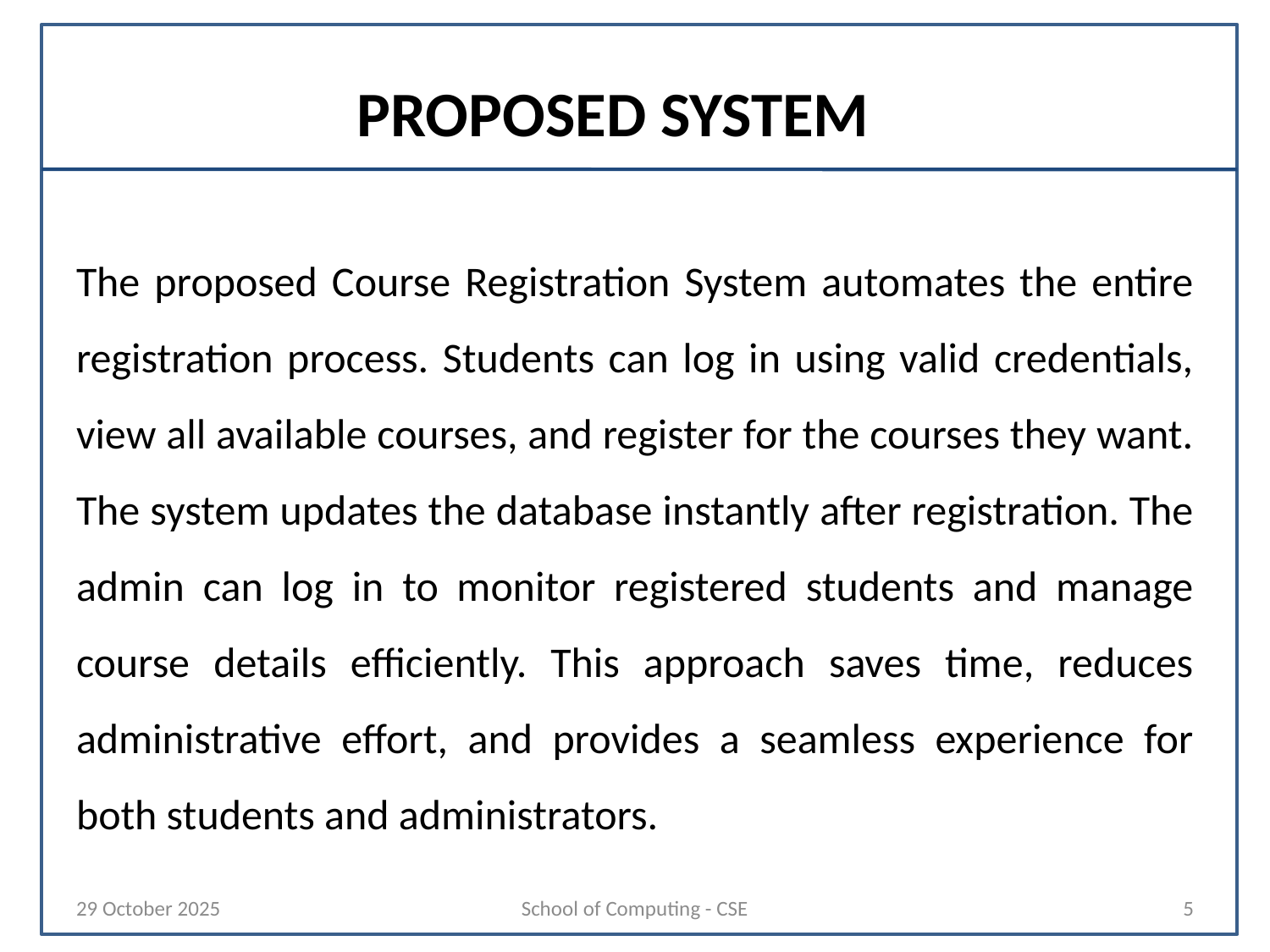

# PROPOSED SYSTEM
The proposed Course Registration System automates the entire registration process. Students can log in using valid credentials, view all available courses, and register for the courses they want. The system updates the database instantly after registration. The admin can log in to monitor registered students and manage course details efficiently. This approach saves time, reduces administrative effort, and provides a seamless experience for both students and administrators.
29 October 2025
School of Computing - CSE
5